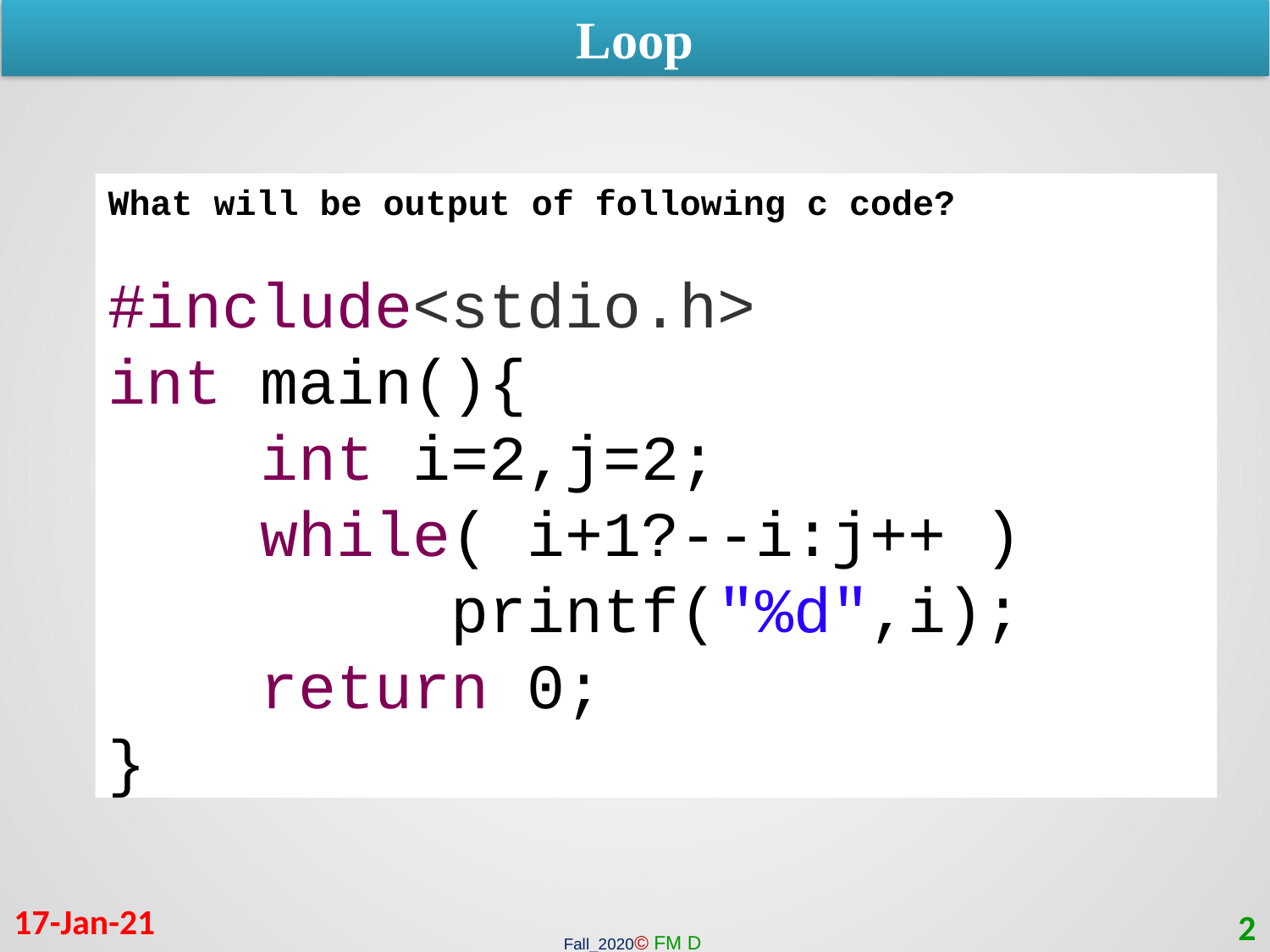

Loop

What will be output of following c code?

#include<stdio.h>
int main(){
    int i=2,j=2;
    while( i+1?--i:j++ )
         printf("%d",i);
    return 0;
}
17-Jan-21
2